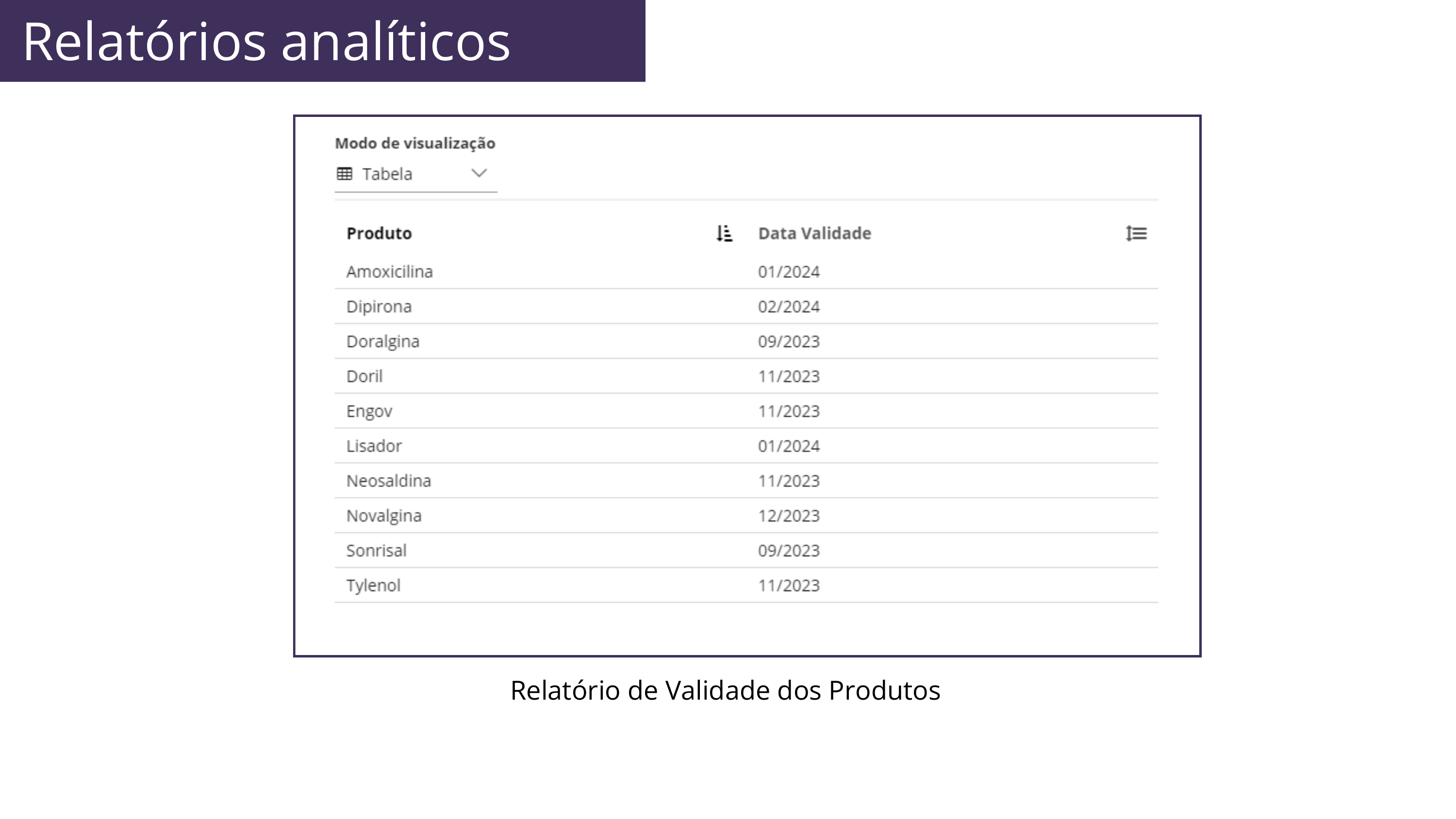

Relatórios analíticos

Relatório de Validade dos Produtos